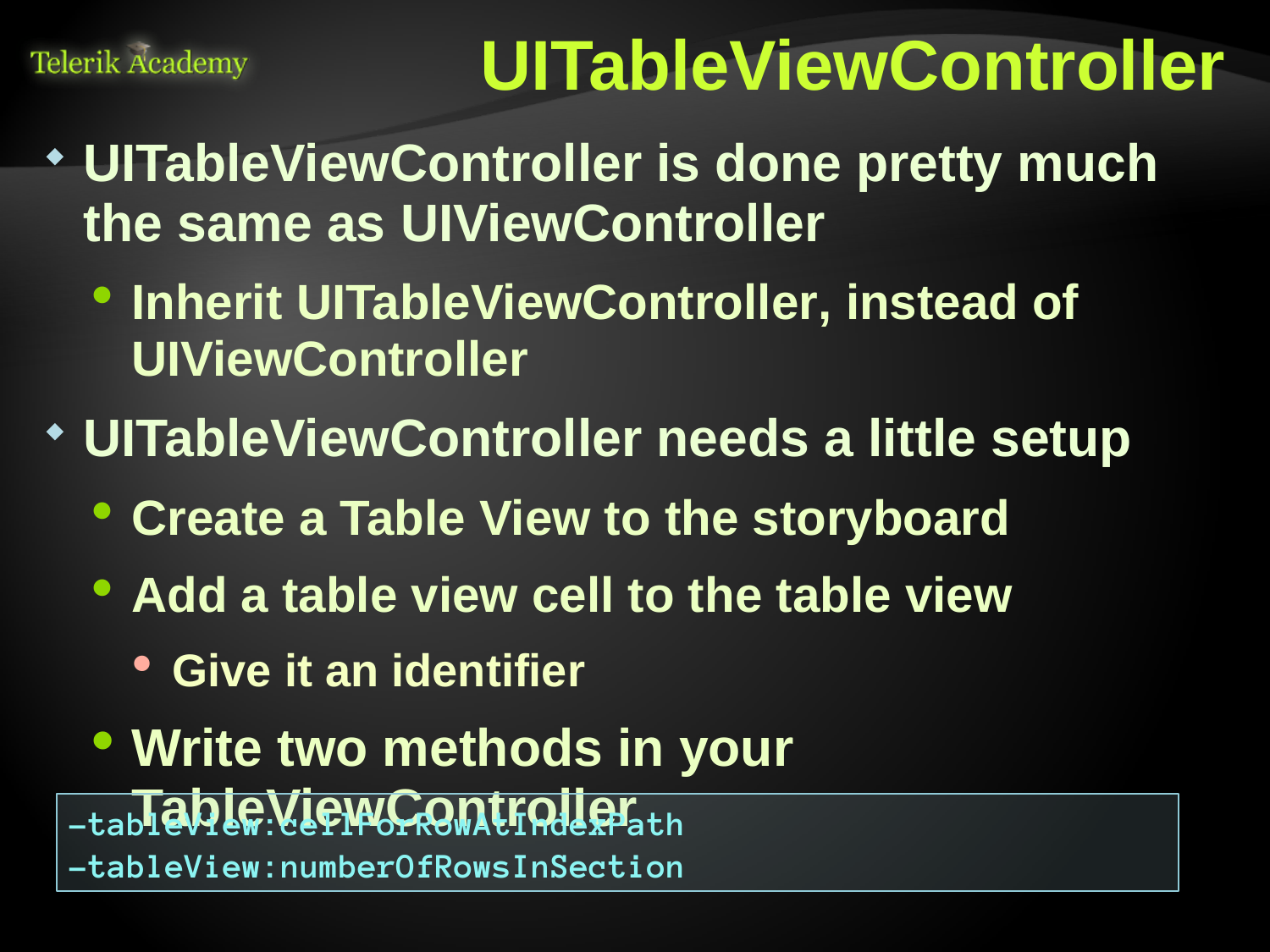

# UITableViewController
UITableViewController is done pretty much the same as UIViewController
Inherit UITableViewController, instead of UIViewController
UITableViewController needs a little setup
Create a Table View to the storyboard
Add a table view cell to the table view
Give it an identifier
Write two methods in your TableViewController
-tableView:cellForRowAtIndexPath
-tableView:numberOfRowsInSection